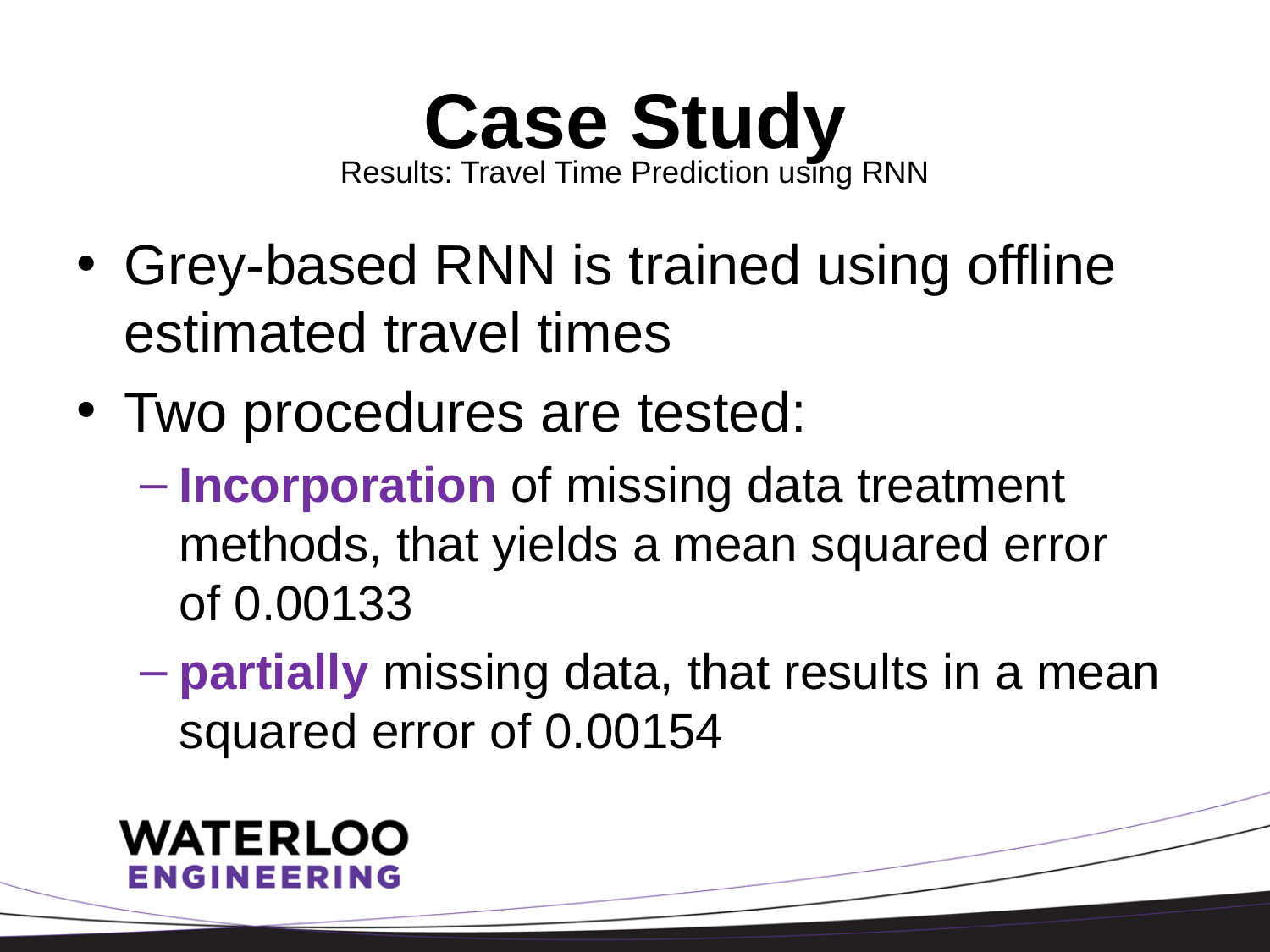

# Case Study
Results: Travel Time Prediction using RNN
Grey-based RNN is trained using offline estimated travel times
Two procedures are tested:
Incorporation of missing data treatment methods, that yields a mean squared error of 0.00133
partially missing data, that results in a mean squared error of 0.00154